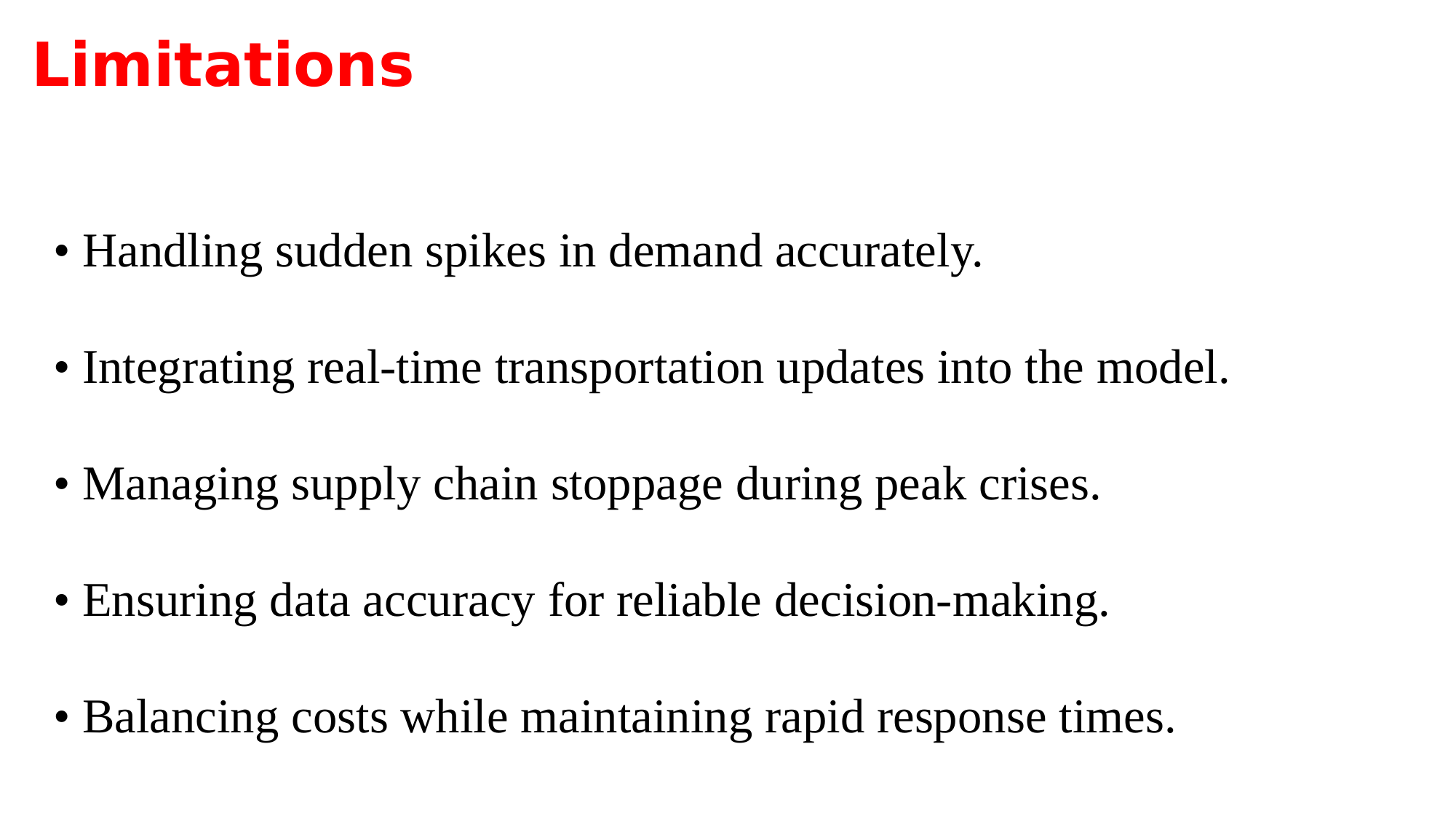

Limitations
• Handling sudden spikes in demand accurately.
• Integrating real-time transportation updates into the model.
• Managing supply chain stoppage during peak crises.
• Ensuring data accuracy for reliable decision-making.
• Balancing costs while maintaining rapid response times.